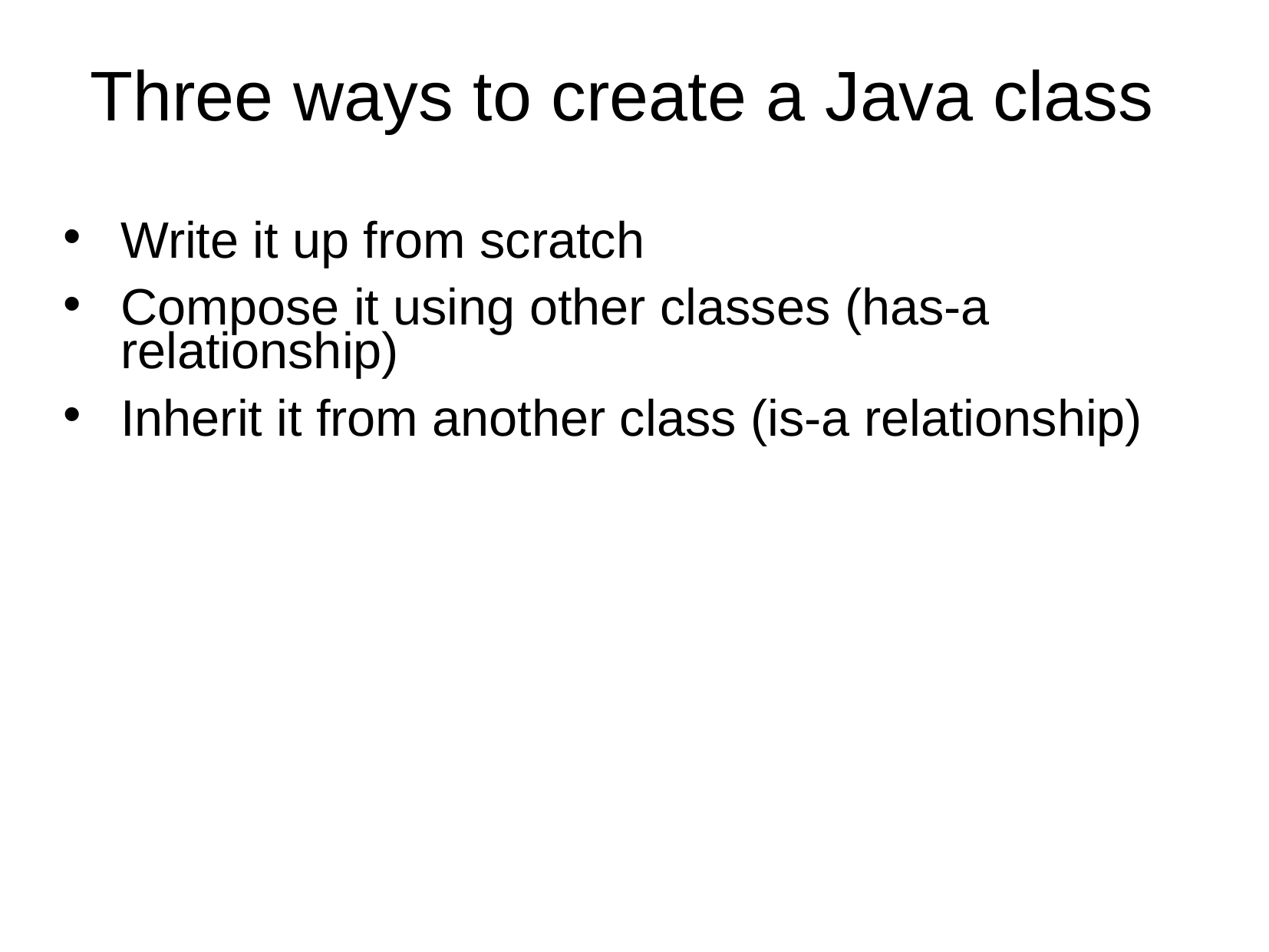

# Three ways to create a Java class
Write it up from scratch
Compose it using other classes (has-a relationship)
Inherit it from another class (is-a relationship)